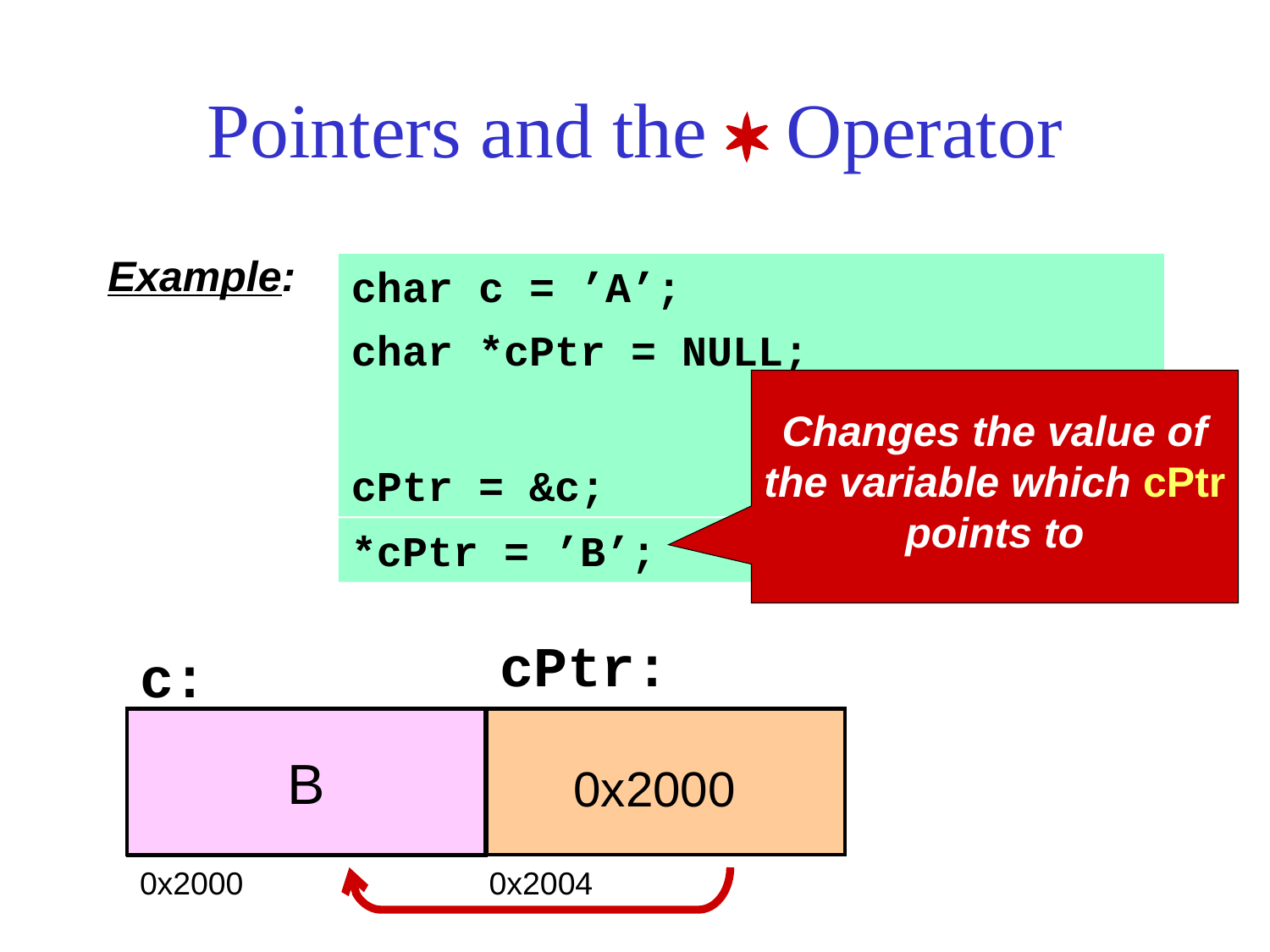

# Pointers and the ∗ Operator
Example:
char c = ’A’;
char *cPtr = NULL;
Changes the value of the variable which cPtr points to

cPtr = &c;
*cPtr = ’B’;
cPtr:

NULL
0x2004
c:
A
0x2000

B

0x2000